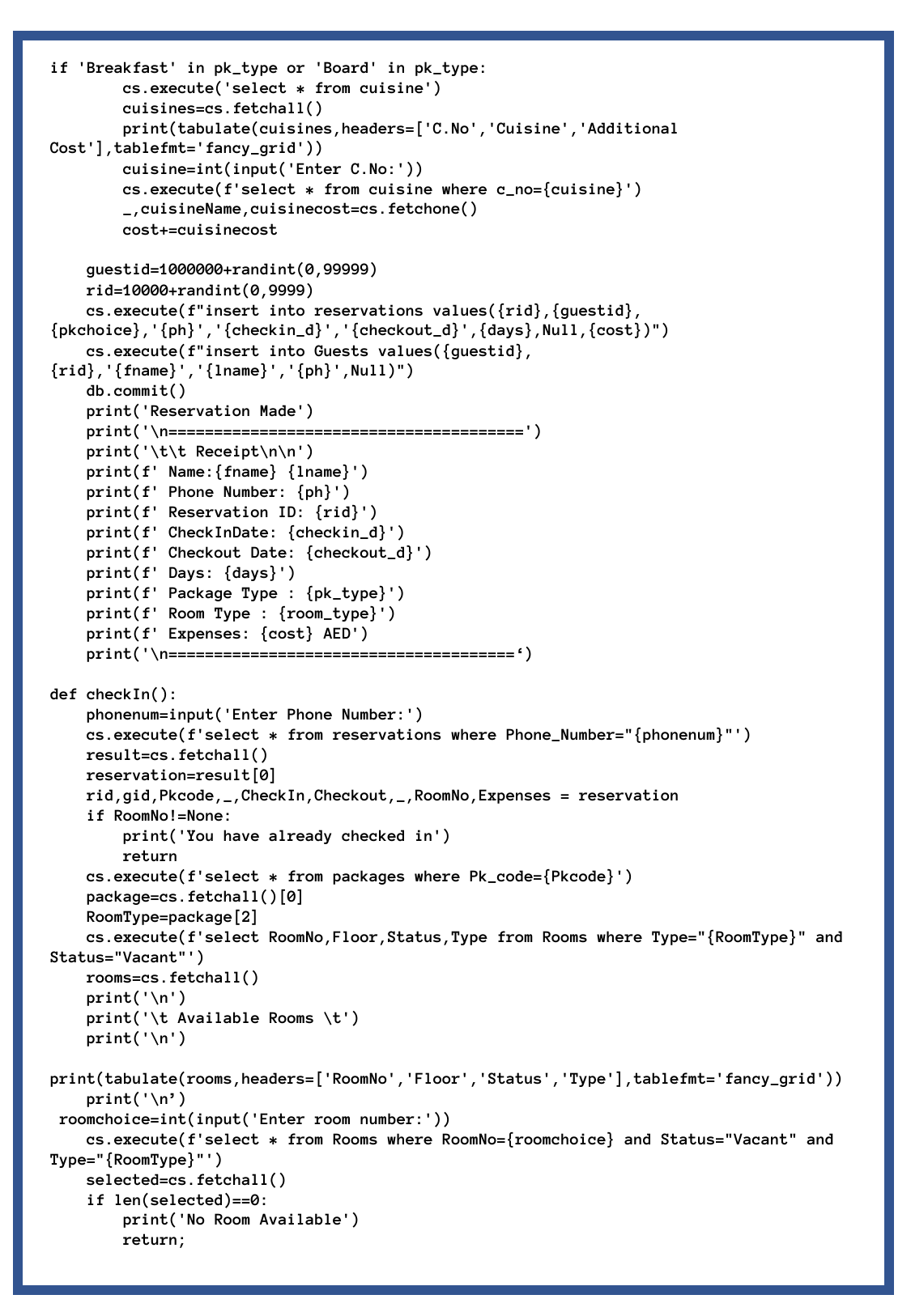

if 'Breakfast' in pk_type or 'Board' in pk_type:
        cs.execute('select * from cuisine')
        cuisines=cs.fetchall()
        print(tabulate(cuisines,headers=['C.No','Cuisine','Additional Cost'],tablefmt='fancy_grid'))
        cuisine=int(input('Enter C.No:'))
        cs.execute(f'select * from cuisine where c_no={cuisine}')
        _,cuisineName,cuisinecost=cs.fetchone()
        cost+=cuisinecost

    guestid=1000000+randint(0,99999)
    rid=10000+randint(0,9999)
    cs.execute(f"insert into reservations values({rid},{guestid},{pkchoice},'{ph}','{checkin_d}','{checkout_d}',{days},Null,{cost})")
    cs.execute(f"insert into Guests values({guestid},{rid},'{fname}','{lname}','{ph}',Null)")
    db.commit()
    print('Reservation Made')
    print('\n=======================================')
    print('\t\t Receipt\n\n')
    print(f' Name:{fname} {lname}')
    print(f' Phone Number: {ph}')
    print(f' Reservation ID: {rid}')
    print(f' CheckInDate: {checkin_d}')
    print(f' Checkout Date: {checkout_d}')
    print(f' Days: {days}')
    print(f' Package Type : {pk_type}')
    print(f' Room Type : {room_type}')
    print(f' Expenses: {cost} AED')
    print('\n======================================‘)

def checkIn():
    phonenum=input('Enter Phone Number:')
    cs.execute(f'select * from reservations where Phone_Number="{phonenum}"')
    result=cs.fetchall()
    reservation=result[0]
    rid,gid,Pkcode,_,CheckIn,Checkout,_,RoomNo,Expenses = reservation
    if RoomNo!=None:
        print('You have already checked in')
        return
    cs.execute(f'select * from packages where Pk_code={Pkcode}')
    package=cs.fetchall()[0]
    RoomType=package[2]
    cs.execute(f'select RoomNo,Floor,Status,Type from Rooms where Type="{RoomType}" and Status="Vacant"')
    rooms=cs.fetchall()
    print('\n')
    print('\t Available Rooms \t')
    print('\n')
    print(tabulate(rooms,headers=['RoomNo','Floor','Status','Type'],tablefmt='fancy_grid'))
    print('\n’)
 roomchoice=int(input('Enter room number:'))
    cs.execute(f'select * from Rooms where RoomNo={roomchoice} and Status="Vacant" and Type="{RoomType}"')
    selected=cs.fetchall()
    if len(selected)==0:
        print('No Room Available')
        return;